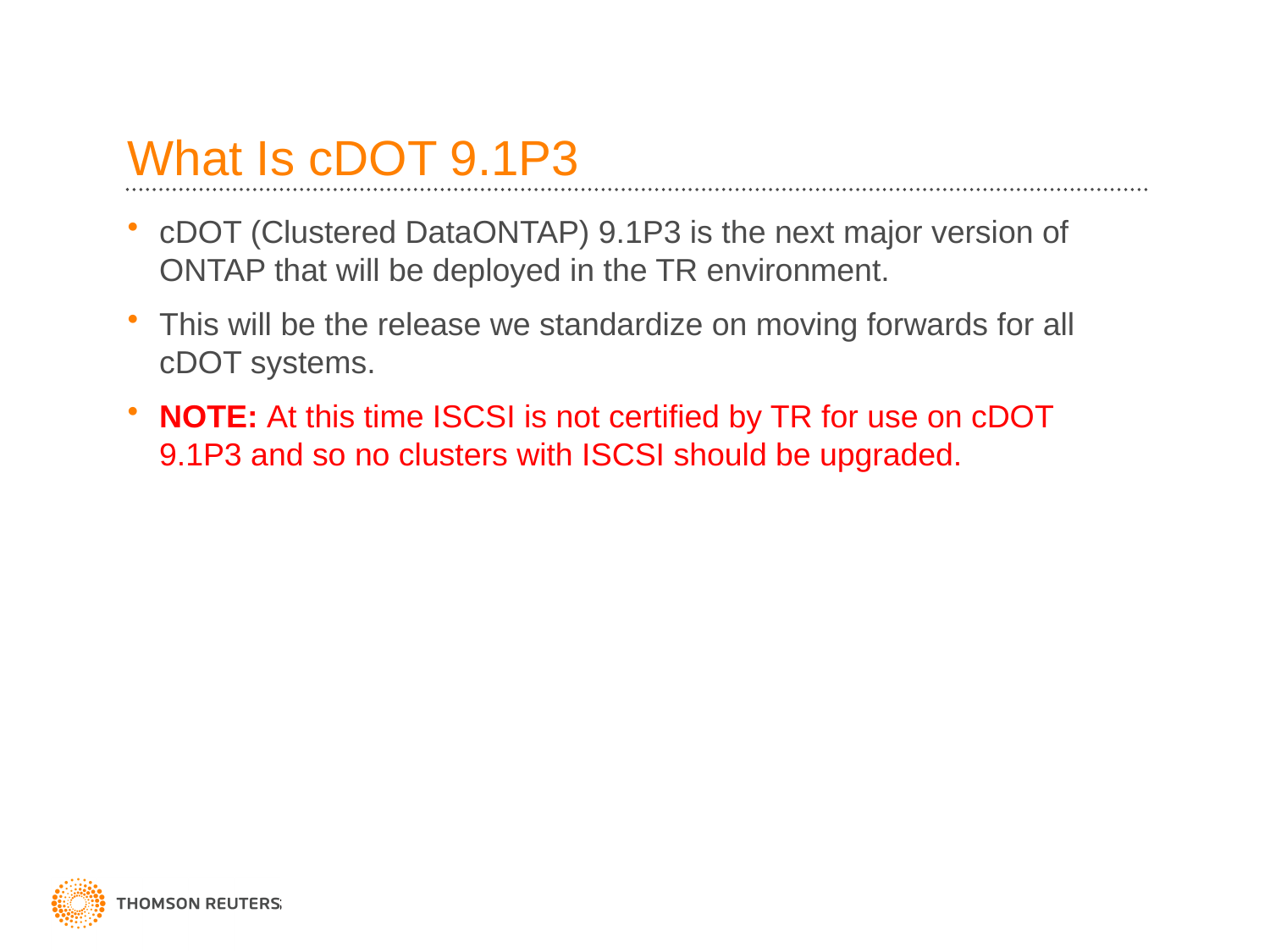

# What Is cDOT 9.1P3
cDOT (Clustered DataONTAP) 9.1P3 is the next major version of ONTAP that will be deployed in the TR environment.
This will be the release we standardize on moving forwards for all cDOT systems.
NOTE: At this time ISCSI is not certified by TR for use on cDOT 9.1P3 and so no clusters with ISCSI should be upgraded.